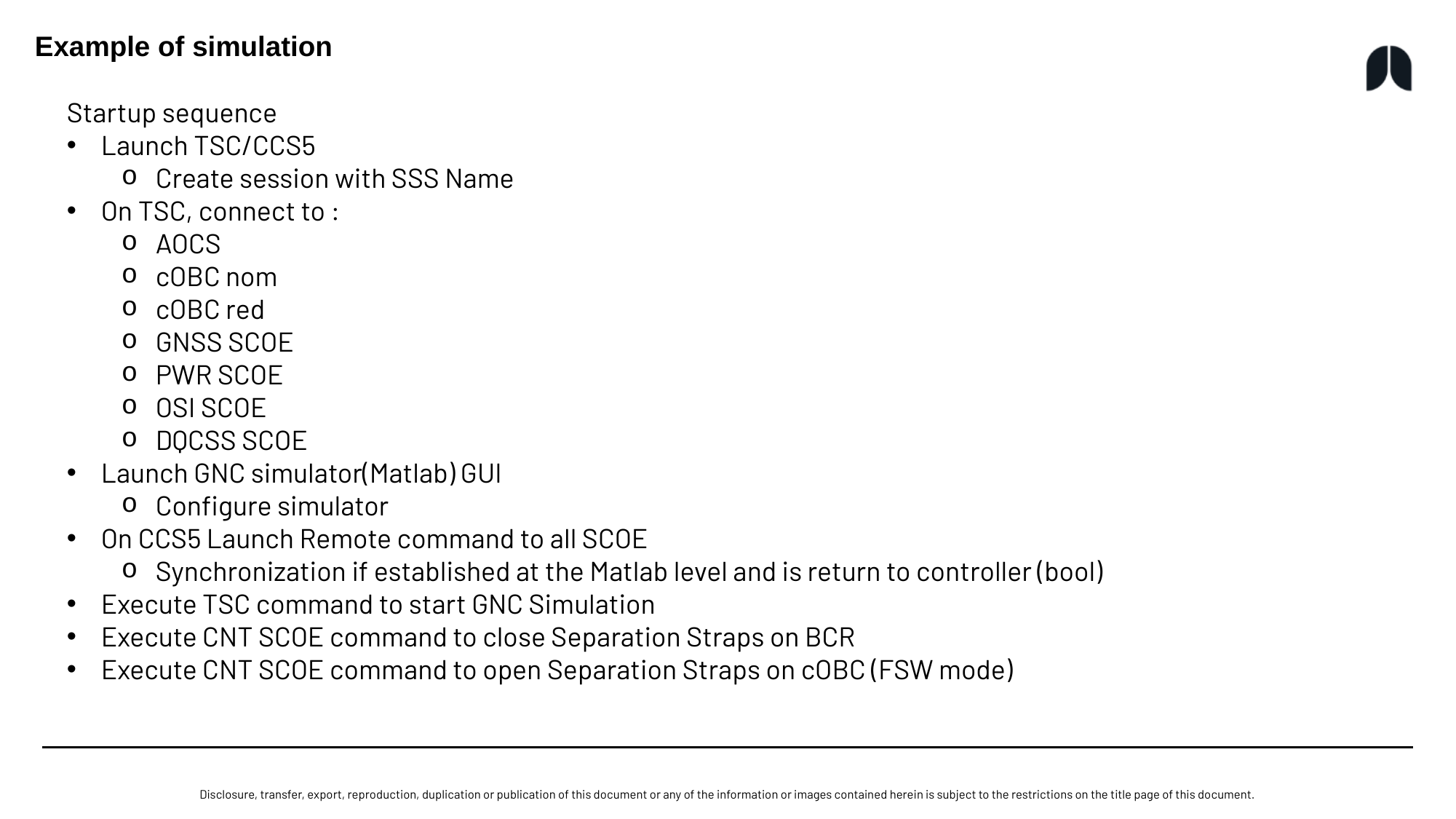

# Example of simulation
Startup sequence
Launch TSC/CCS5
Create session with SSS Name
On TSC, connect to :
AOCS
cOBC nom
cOBC red
GNSS SCOE
PWR SCOE
OSI SCOE
DQCSS SCOE
Launch GNC simulator(Matlab) GUI
Configure simulator
On CCS5 Launch Remote command to all SCOE
Synchronization if established at the Matlab level and is return to controller (bool)
Execute TSC command to start GNC Simulation
Execute CNT SCOE command to close Separation Straps on BCR
Execute CNT SCOE command to open Separation Straps on cOBC (FSW mode)